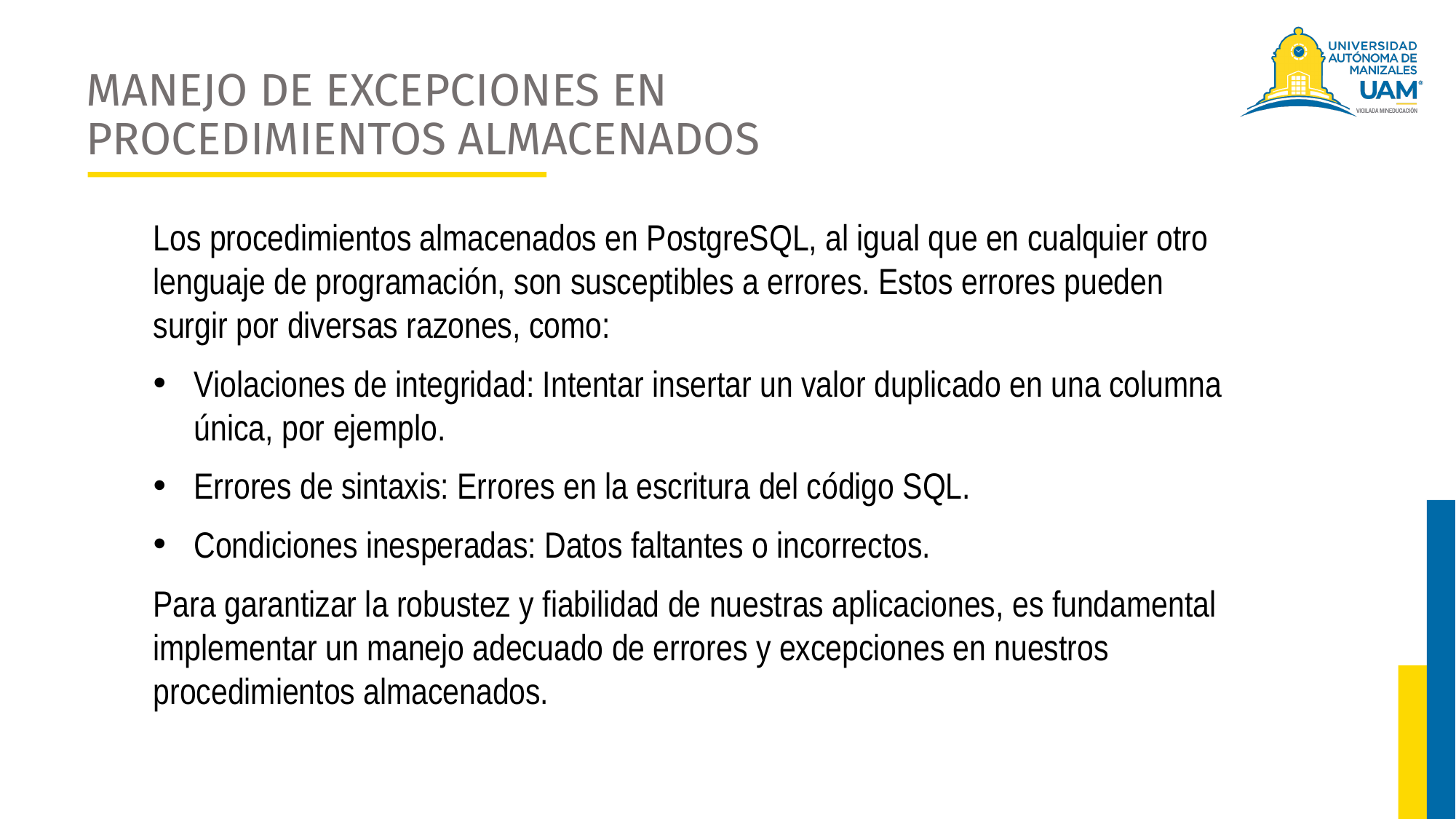

# MANEJO DE EXCEPCIONES EN PROCEDIMIENTOS ALMACENADOS

Los procedimientos almacenados en PostgreSQL, al igual que en cualquier otro lenguaje de programación, son susceptibles a errores. Estos errores pueden surgir por diversas razones, como:
Violaciones de integridad: Intentar insertar un valor duplicado en una columna única, por ejemplo.
Errores de sintaxis: Errores en la escritura del código SQL.
Condiciones inesperadas: Datos faltantes o incorrectos.
Para garantizar la robustez y fiabilidad de nuestras aplicaciones, es fundamental implementar un manejo adecuado de errores y excepciones en nuestros procedimientos almacenados.